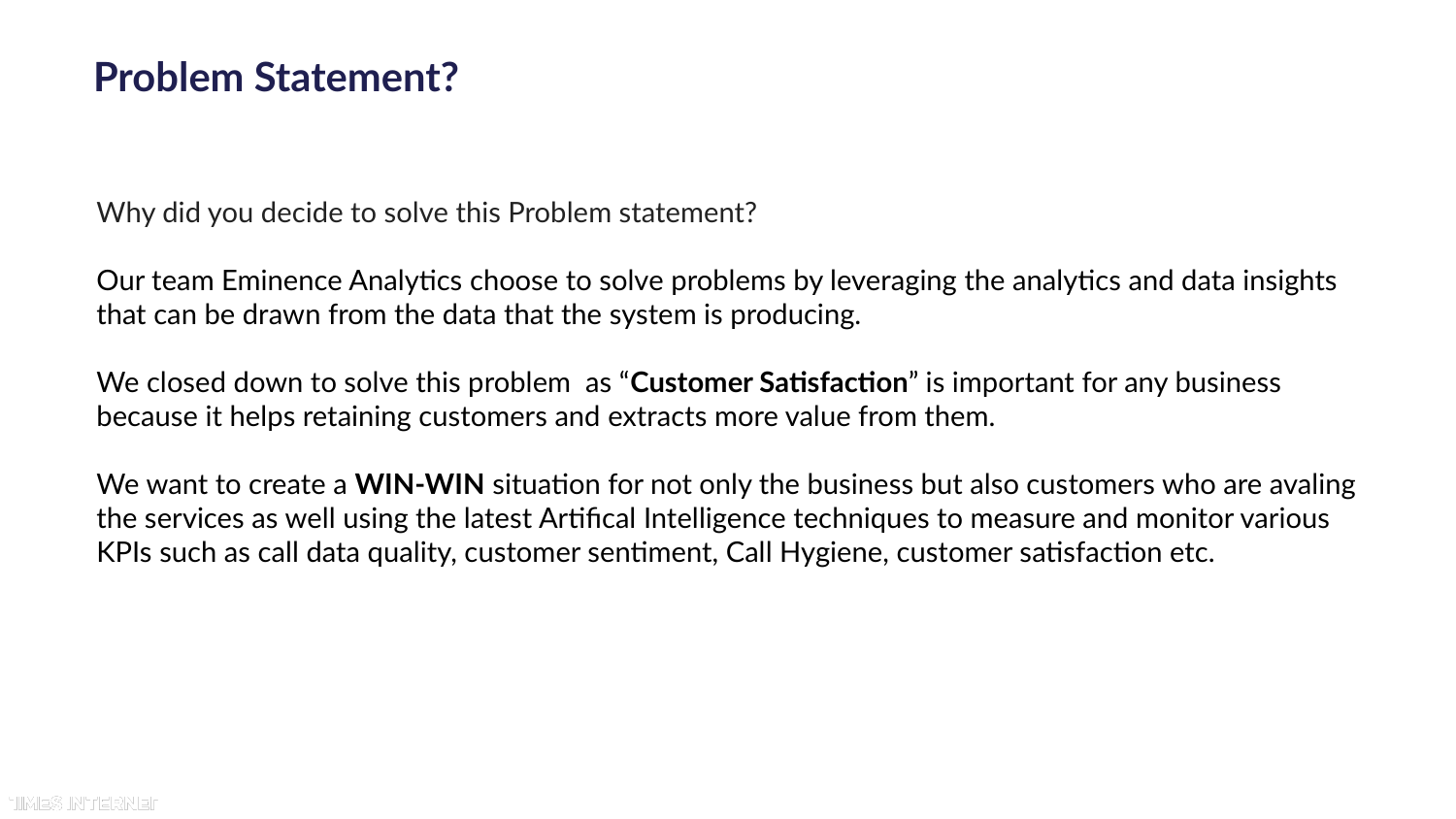

# Problem Statement?
Why did you decide to solve this Problem statement?

Our team Eminence Analytics choose to solve problems by leveraging the analytics and data insights that can be drawn from the data that the system is producing.

We closed down to solve this problem  as “Customer Satisfaction” is important for any business because it helps retaining customers and extracts more value from them.

We want to create a WIN-WIN situation for not only the business but also customers who are avaling the services as well using the latest Artifical Intelligence techniques to measure and monitor various KPIs such as call data quality, customer sentiment, Call Hygiene, customer satisfaction etc.